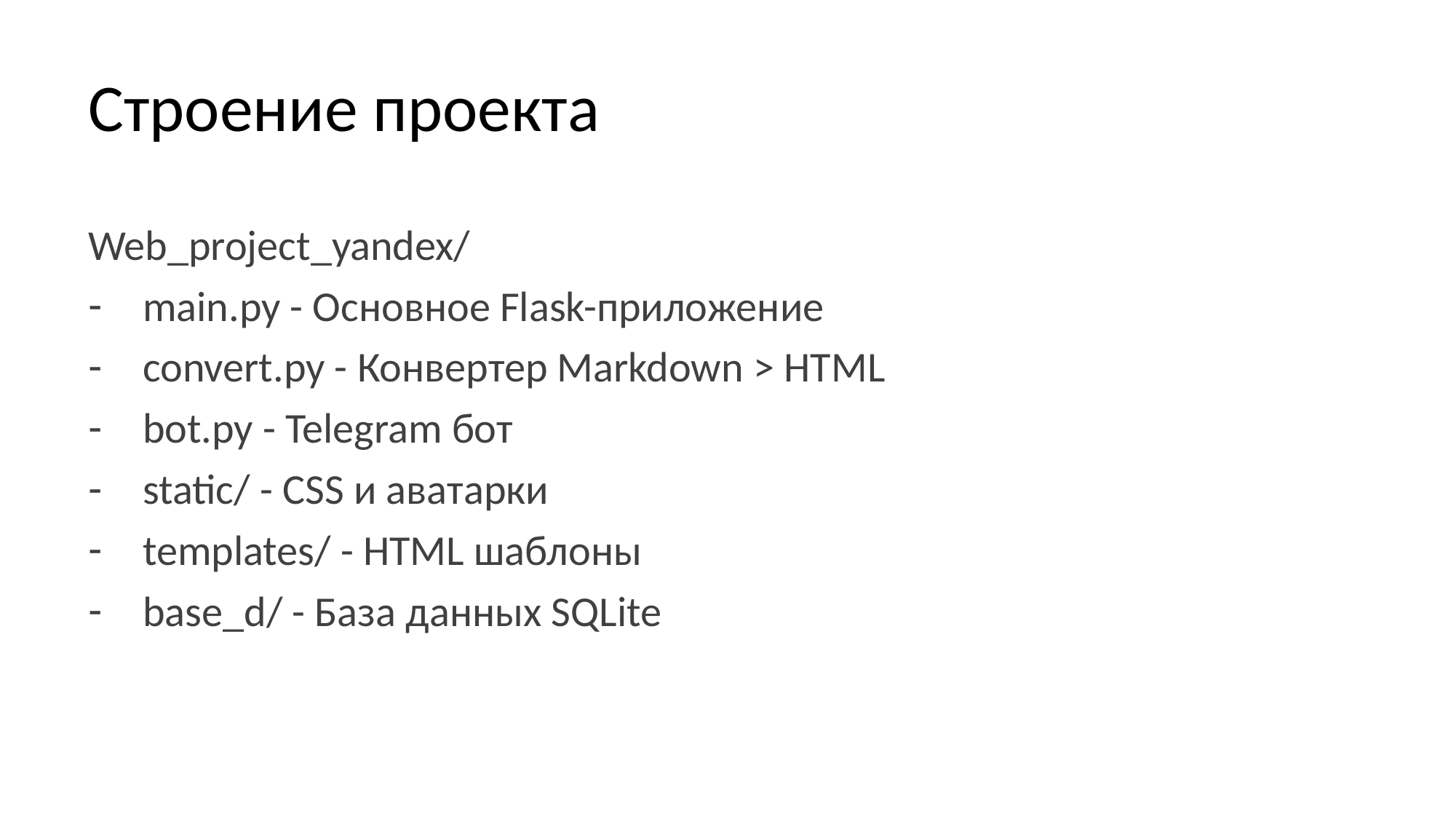

# Строение проекта
Web_project_yandex/
main.py - Основное Flask-приложение
convert.py - Конвертер Markdown > HTML
bot.py - Telegram бот
static/ - CSS и аватарки
templates/ - HTML шаблоны
base_d/ - База данных SQLite